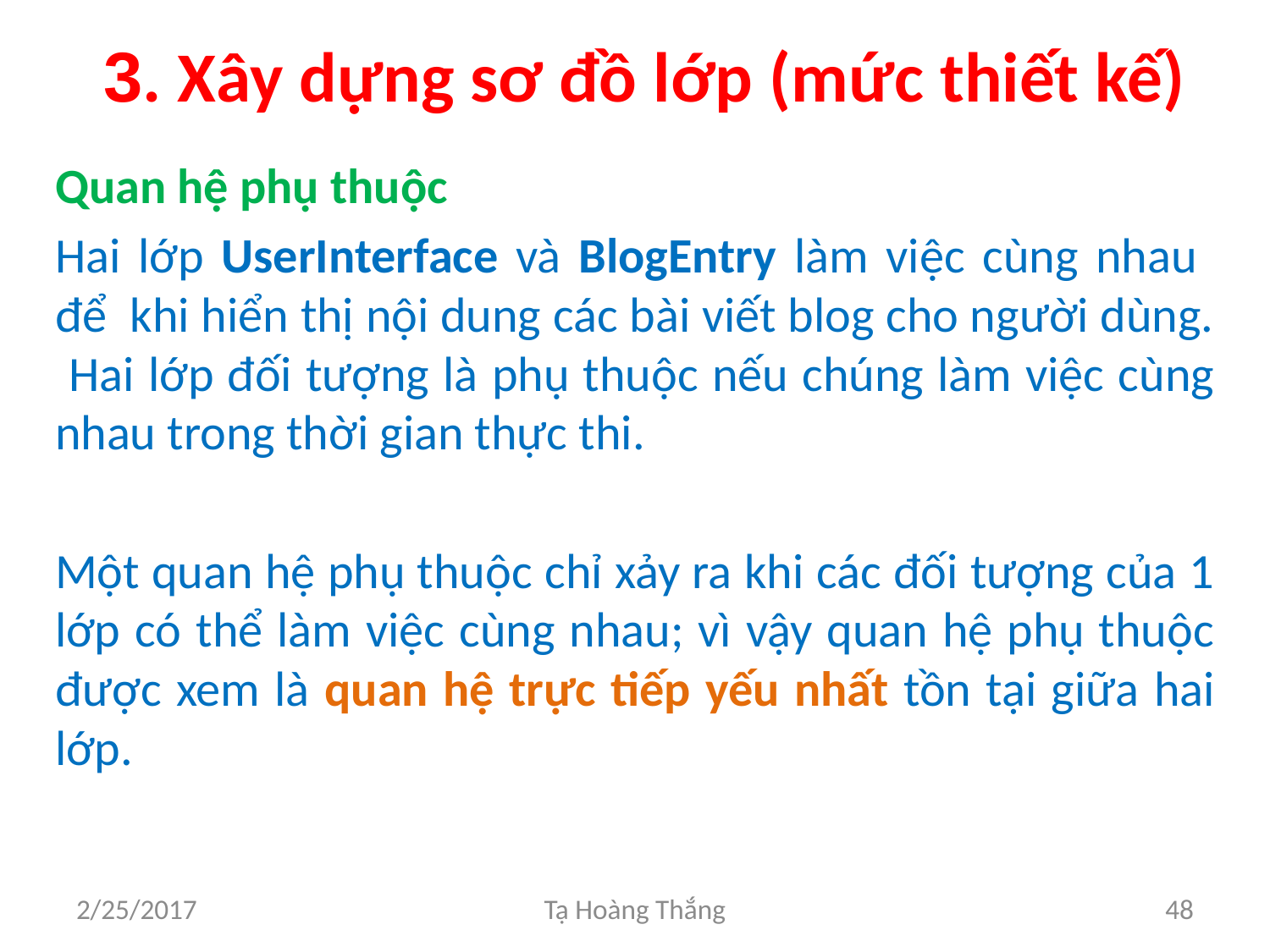

# 3. Xây dựng sơ đồ lớp (mức thiết kế)
Quan hệ phụ thuộc
Hai lớp UserInterface và BlogEntry làm việc cùng nhau  để  khi hiển thị nội dung các bài viết blog cho người dùng.  Hai lớp đối tượng là phụ thuộc nếu chúng làm việc cùng nhau trong thời gian thực thi.

Một quan hệ phụ thuộc chỉ xảy ra khi các đối tượng của 1 lớp có thể làm việc cùng nhau; vì vậy quan hệ phụ thuộc được xem là quan hệ trực tiếp yếu nhất tồn tại giữa hai lớp.

2/25/2017
Tạ Hoàng Thắng
48